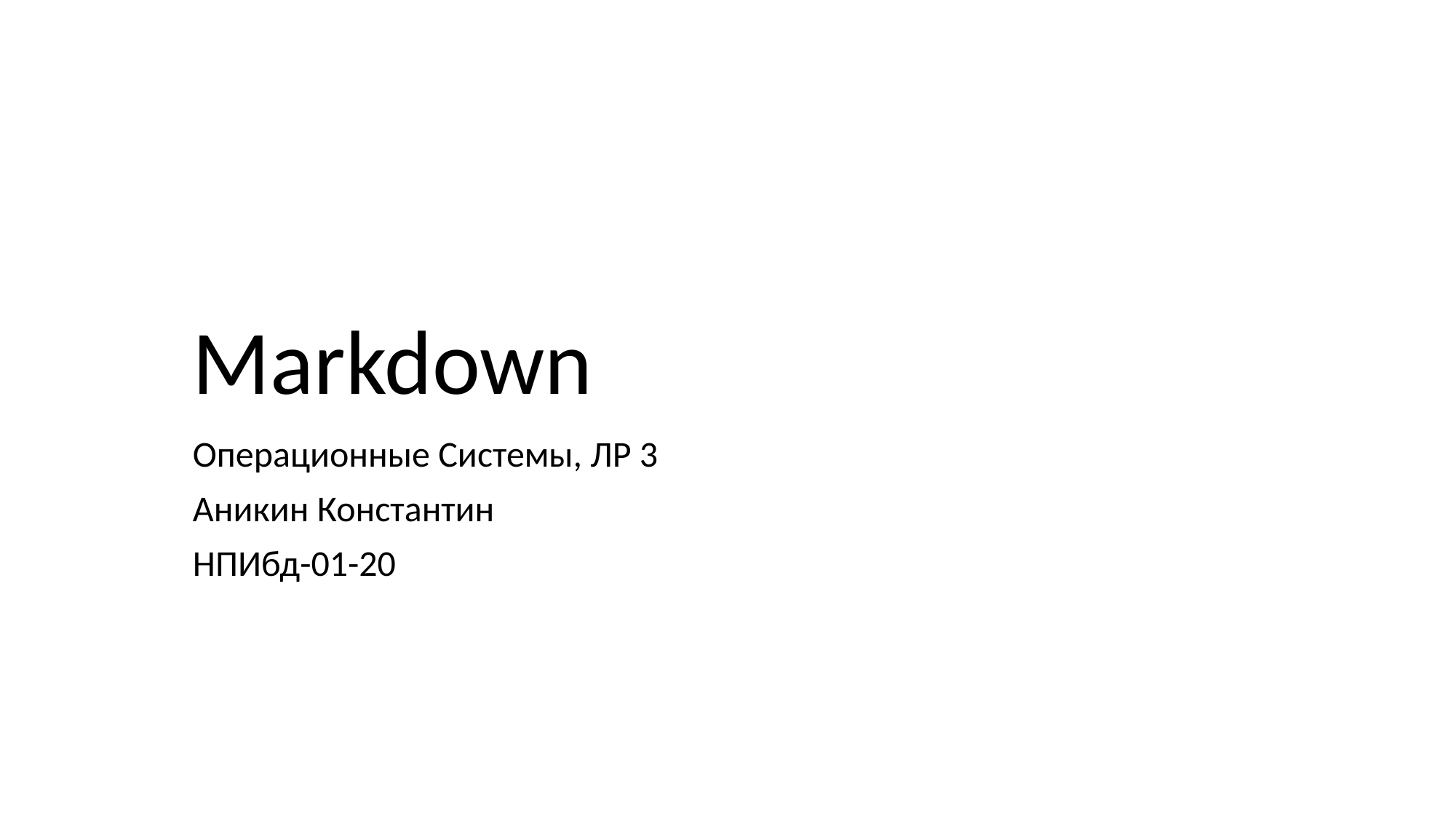

# Markdown
Операционные Системы, ЛР 3
Аникин Константин
НПИбд-01-20